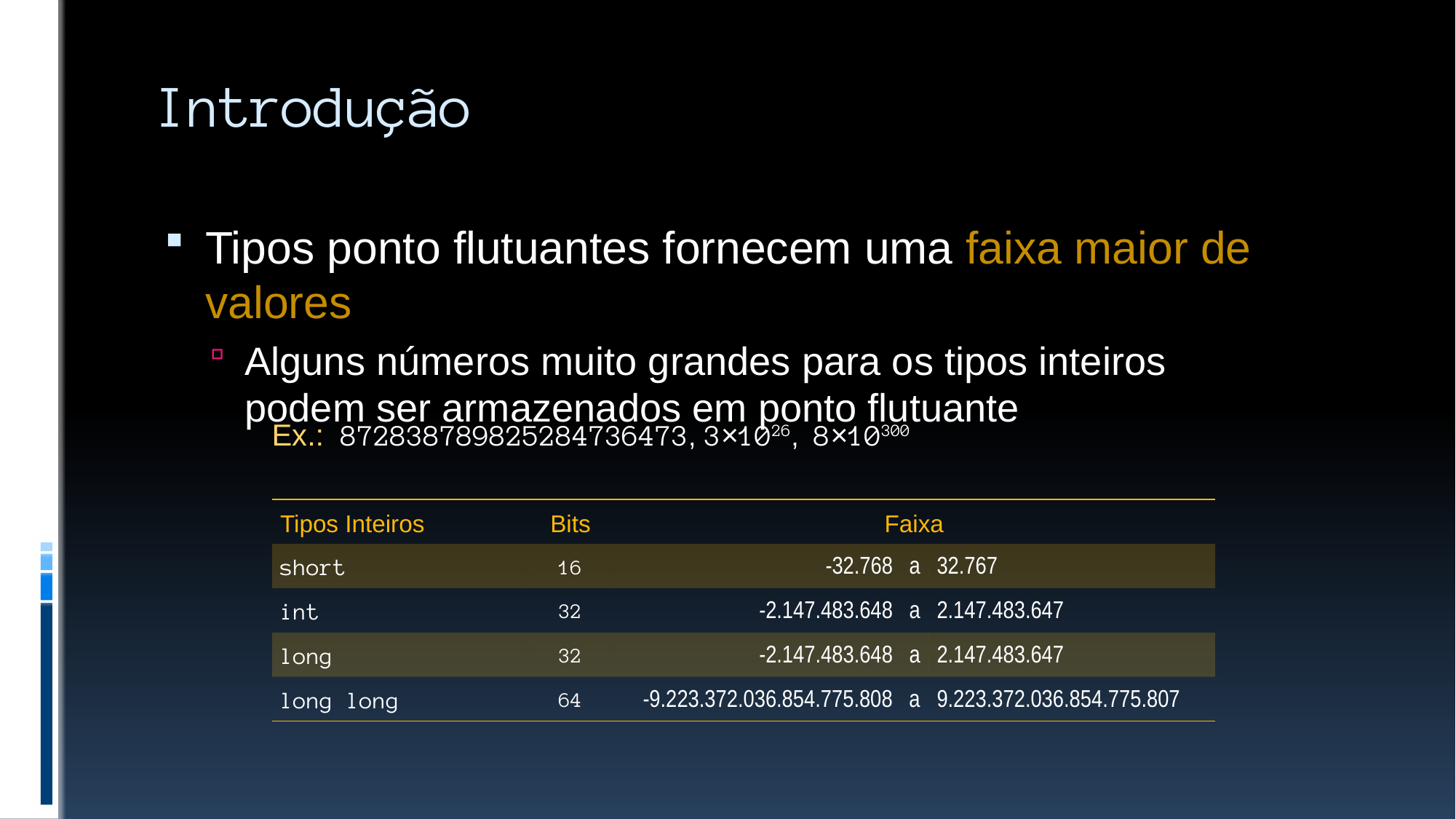

# Introdução
Tipos ponto flutuantes fornecem uma faixa maior de valores
Alguns números muito grandes para os tipos inteiros
podem ser armazenados em ponto flutuante
Ex.:  872838789825284736473, 3×1026,  8×10300
| Tipos Inteiros | Bits | Faixa |  |
| --- | --- | --- | --- |
| short | 16 | -32.768 a | 32.767 |
| int | 32 | -2.147.483.648 a | 2.147.483.647 |
| long | 32 | -2.147.483.648 a | 2.147.483.647 |
| long long | 64 | -9.223.372.036.854.775.808 a | 9.223.372.036.854.775.807 |